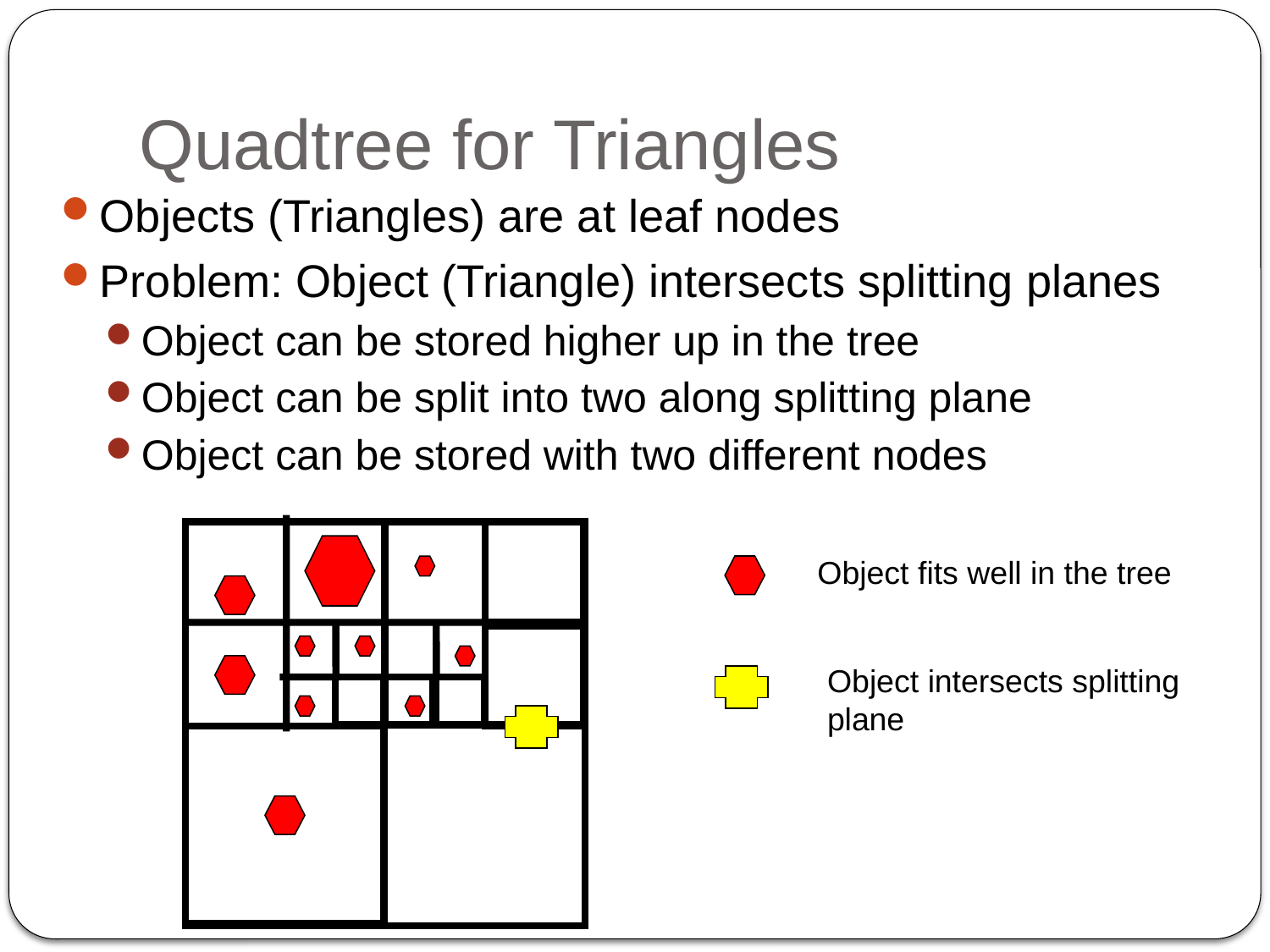

# Quadtree for Triangles
Objects (Triangles) are at leaf nodes
Problem: Object (Triangle) intersects splitting planes
Object can be stored higher up in the tree
Object can be split into two along splitting plane
Object can be stored with two different nodes

Object fits well in the tree

Object intersects splitting plane